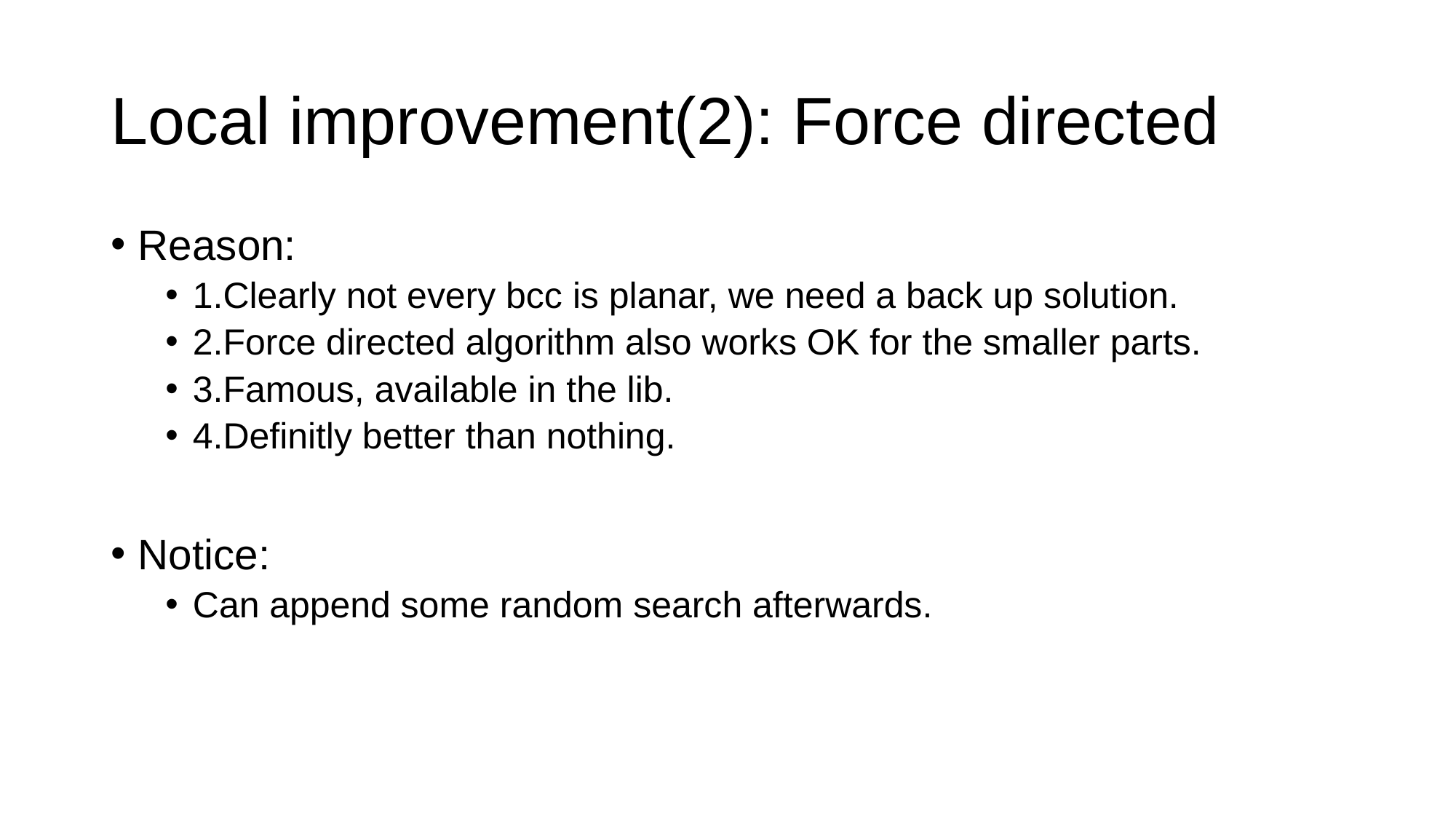

# Local improvement(2): Force directed
Reason:
1.Clearly not every bcc is planar, we need a back up solution.
2.Force directed algorithm also works OK for the smaller parts.
3.Famous, available in the lib.
4.Definitly better than nothing.

Notice:
Can append some random search afterwards.